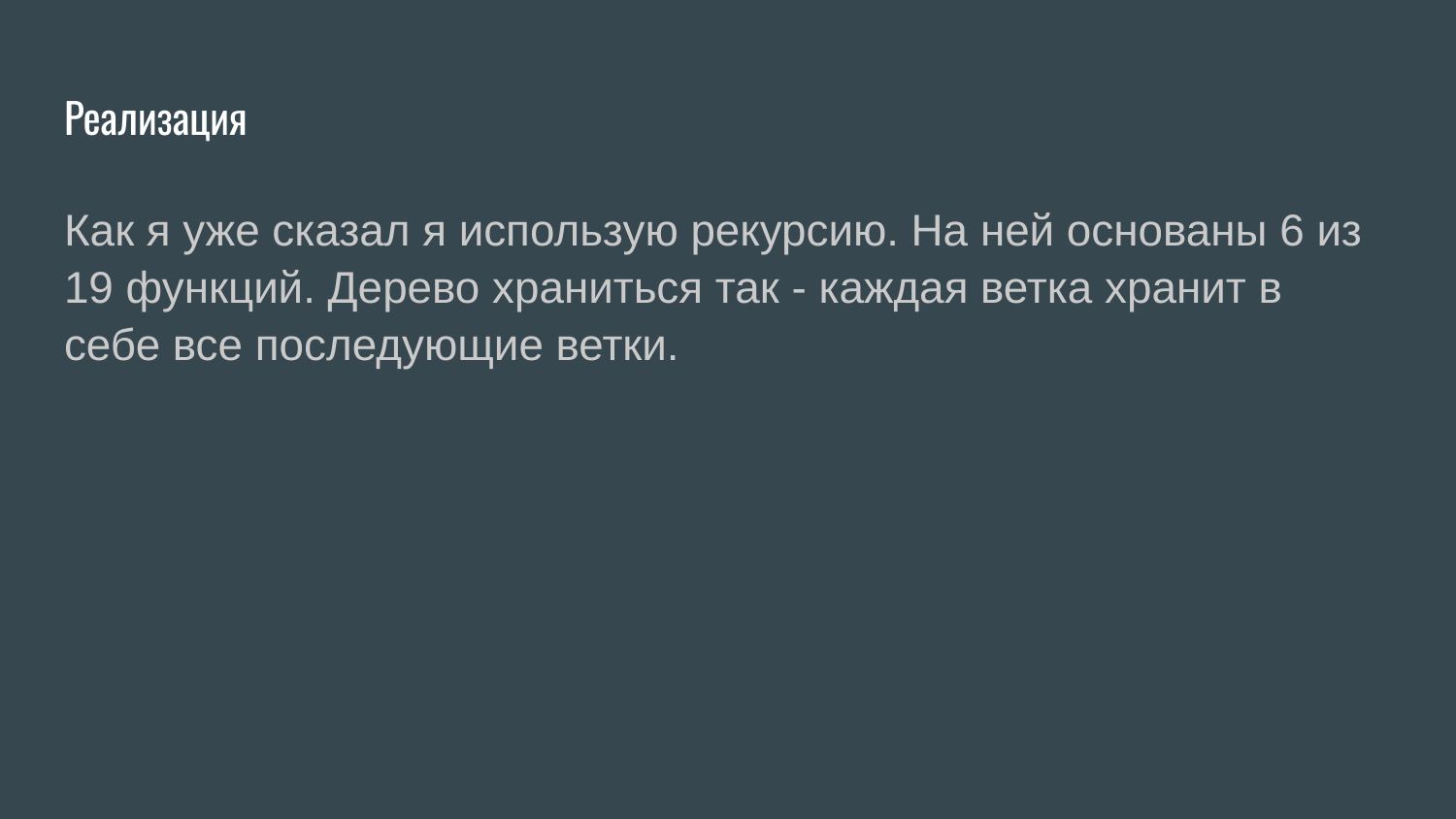

# Реализация
Как я уже сказал я использую рекурсию. На ней основаны 6 из 19 функций. Дерево храниться так - каждая ветка хранит в себе все последующие ветки.